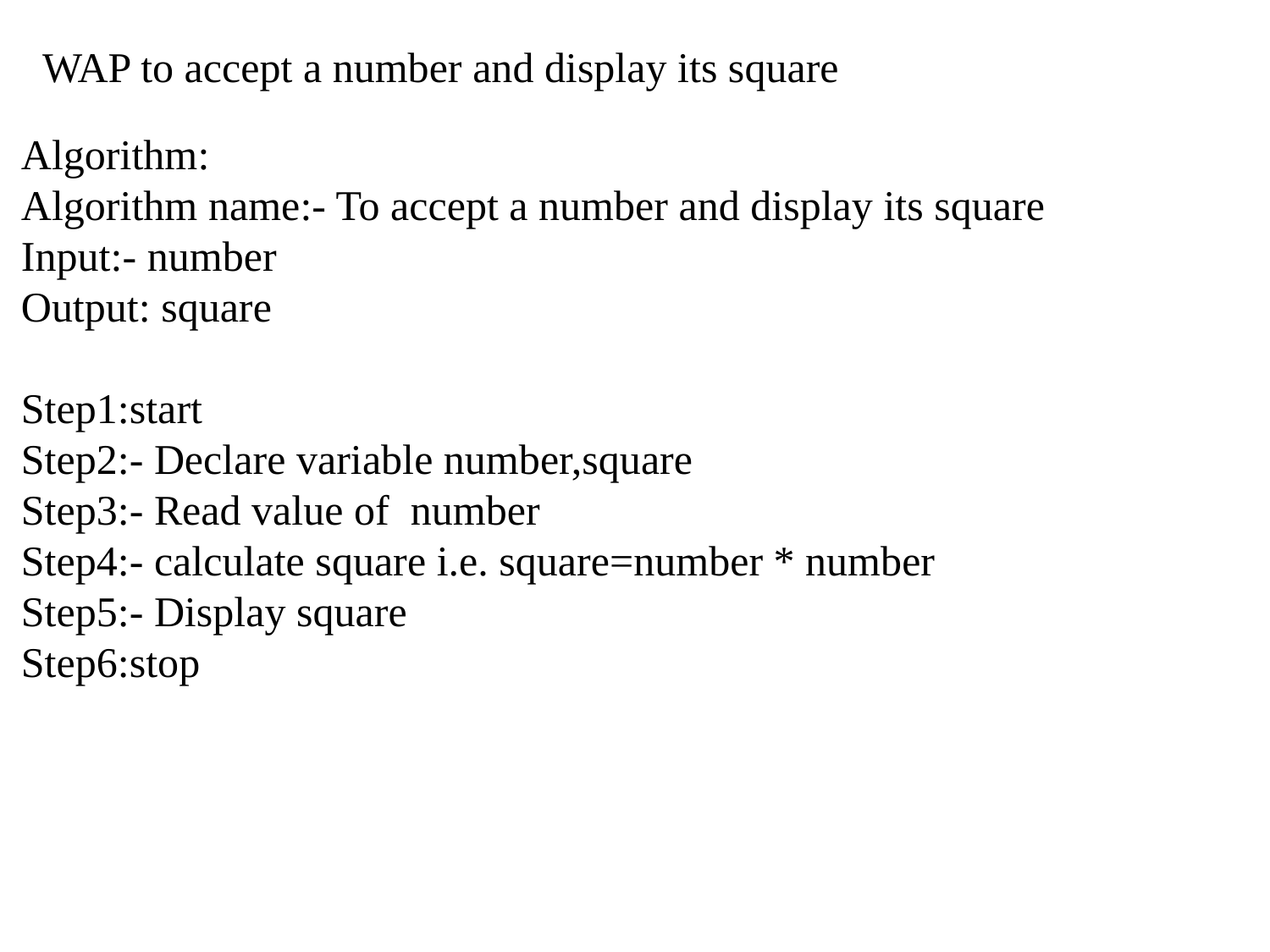

# WAP to accept a number and display its square
Algorithm:
Algorithm name:- To accept a number and display its square
Input:- number
Output: square

Step1:start
Step2:- Declare variable number,square
Step3:- Read value of  number
Step4:- calculate square i.e. square=number * number
Step5:- Display square
Step6:stop